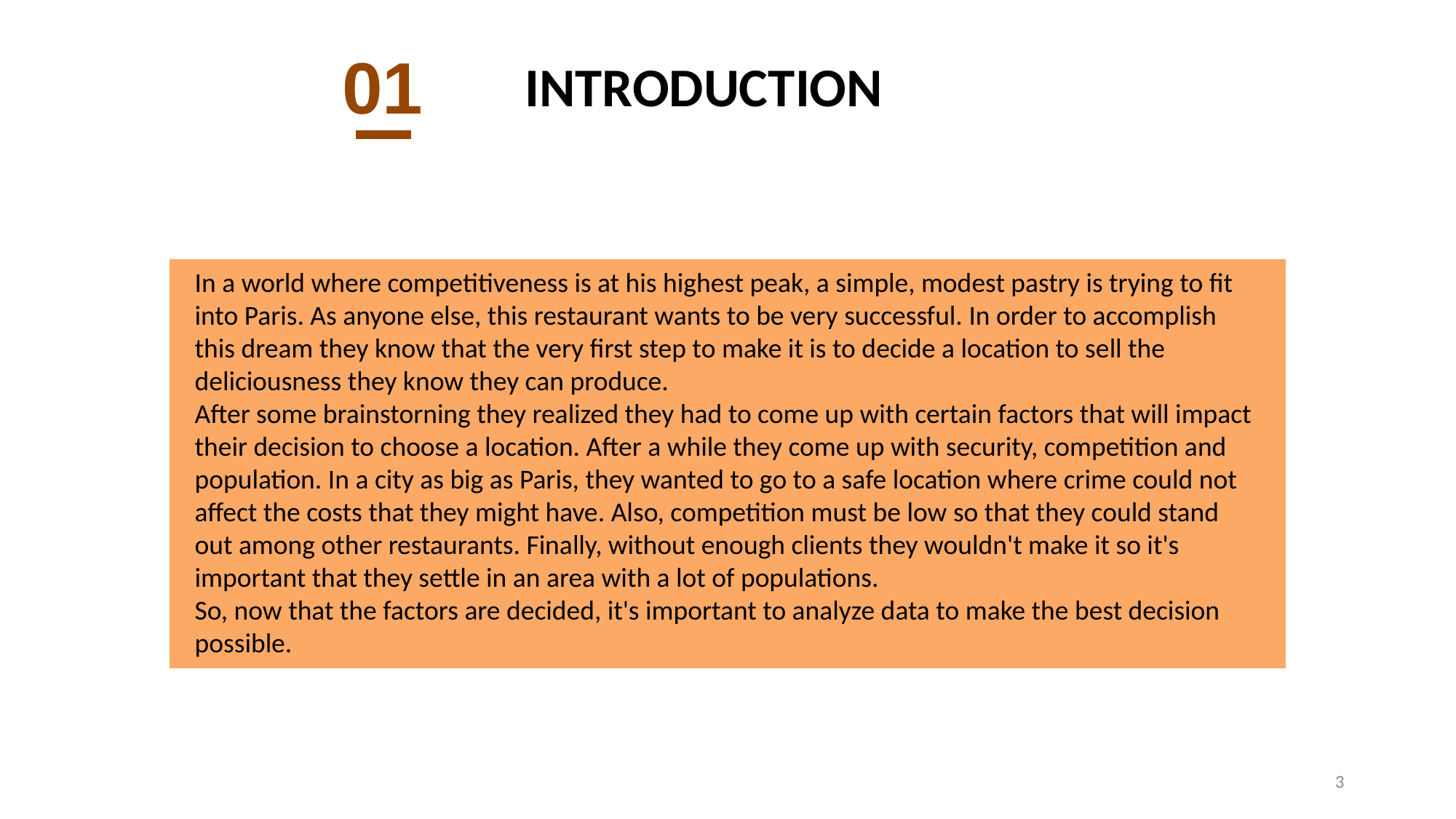

01
INTRODUCTION

In a world where competitiveness is at his highest peak, a simple, modest pastry is trying to fit into Paris. As anyone else, this restaurant wants to be very successful. In order to accomplish this dream they know that the very first step to make it is to decide a location to sell the deliciousness they know they can produce.
After some brainstorning they realized they had to come up with certain factors that will impact their decision to choose a location. After a while they come up with security, competition and population. In a city as big as Paris, they wanted to go to a safe location where crime could not affect the costs that they might have. Also, competition must be low so that they could stand out among other restaurants. Finally, without enough clients they wouldn't make it so it's important that they settle in an area with a lot of populations.
So, now that the factors are decided, it's important to analyze data to make the best decision possible.
3